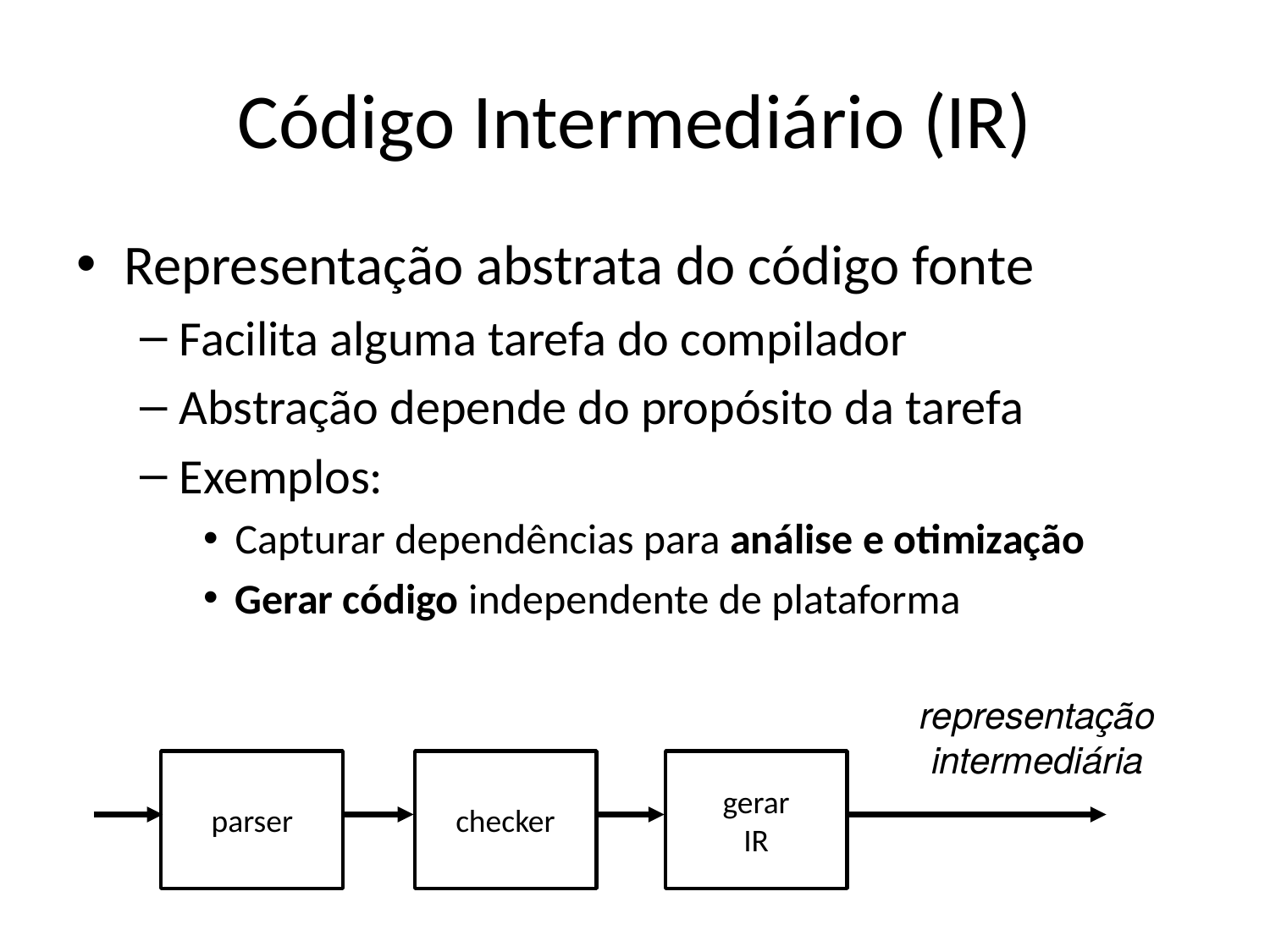

# Código Intermediário (IR)
Representação abstrata do código fonte
Facilita alguma tarefa do compilador
Abstração depende do propósito da tarefa
Exemplos:
Capturar dependências para análise e otimização
Gerar código independente de plataforma
representação
intermediária
parser
checker
gerar
IR